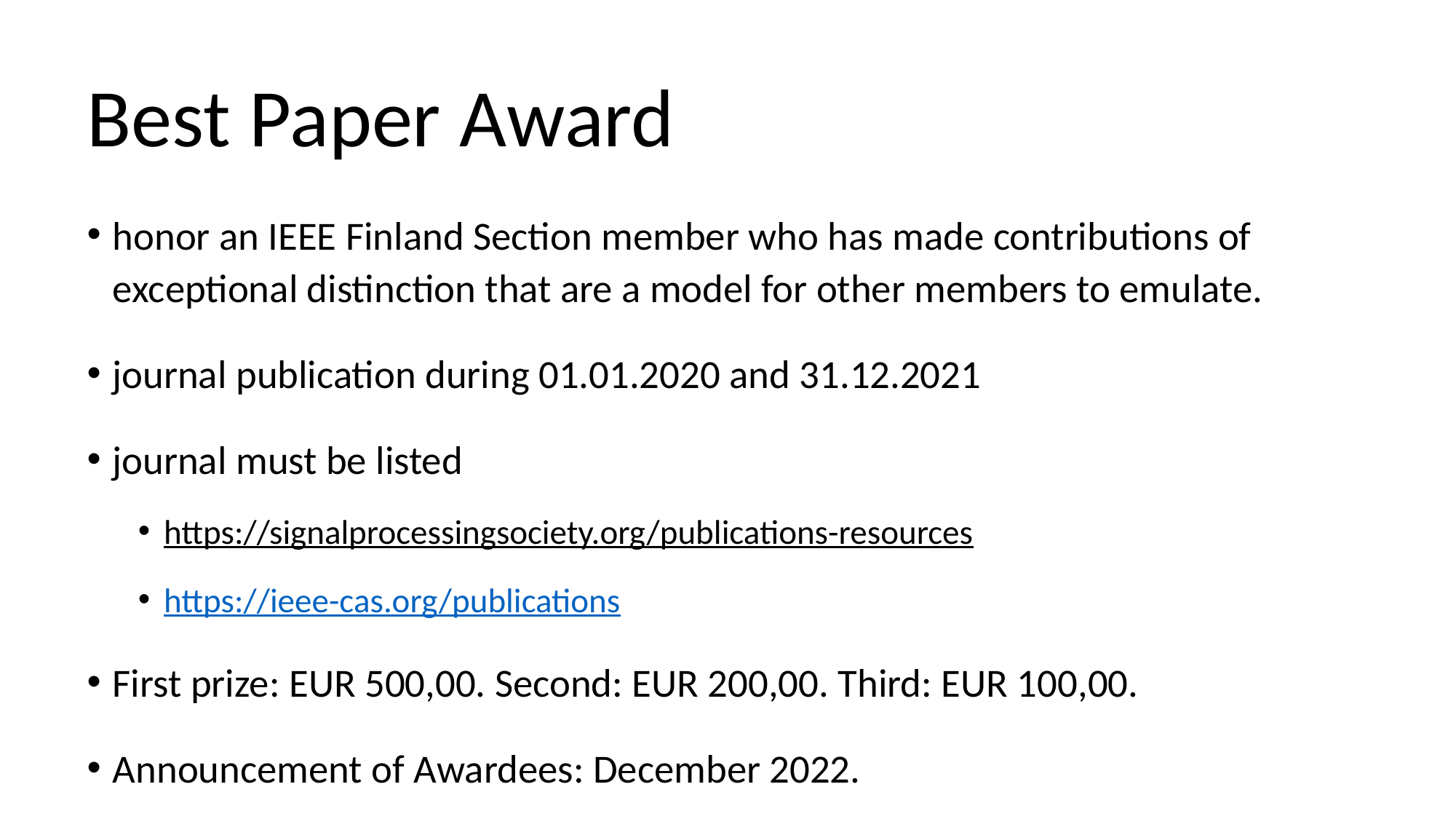

# Best Paper Award
honor an IEEE Finland Section member who has made contributions of exceptional distinction that are a model for other members to emulate.
journal publication during 01.01.2020 and 31.12.2021
journal must be listed
https://signalprocessingsociety.org/publications-resources
https://ieee-cas.org/publications
First prize: EUR 500,00. Second: EUR 200,00. Third: EUR 100,00.
Announcement of Awardees: December 2022.